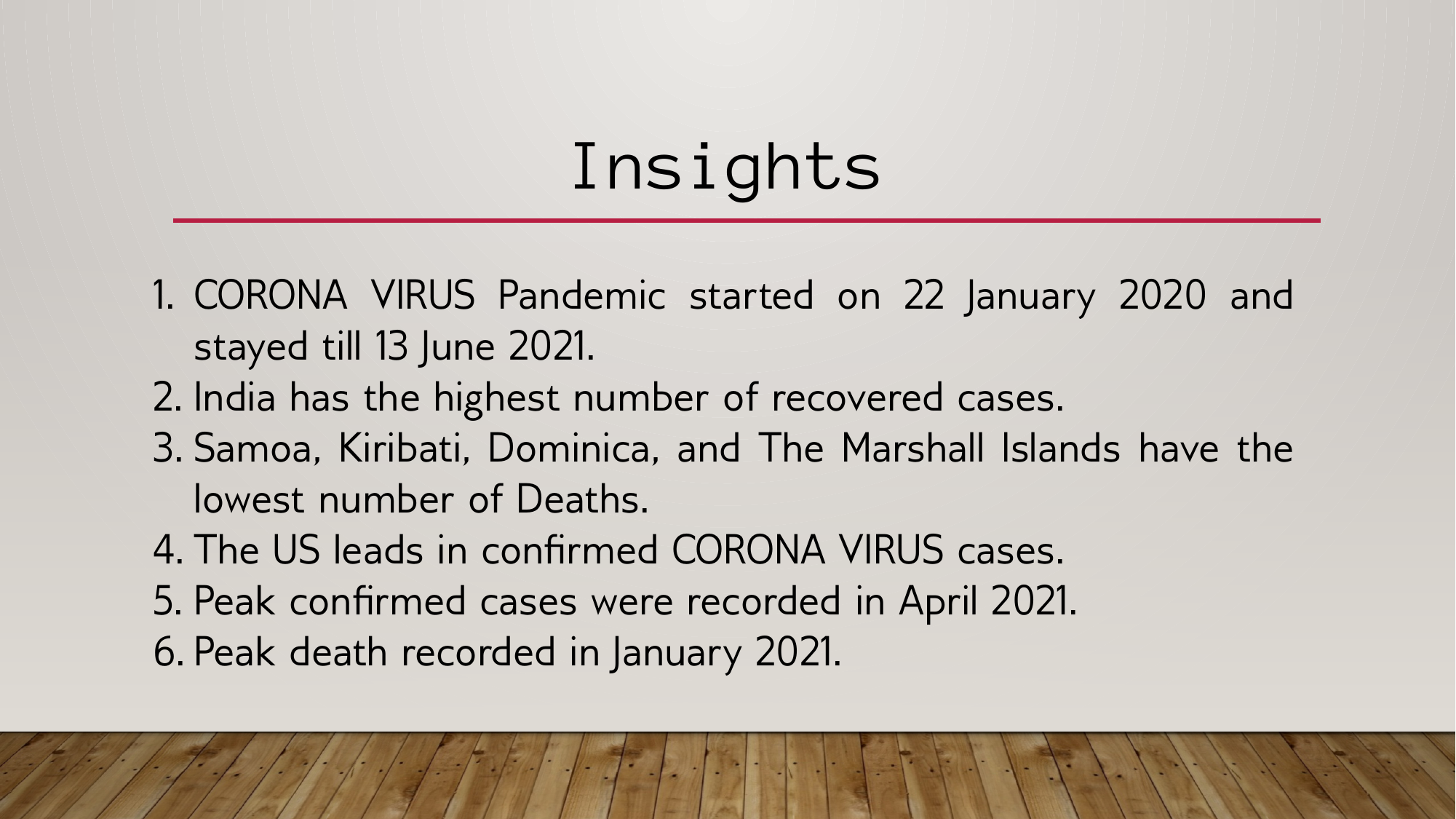

Insights
CORONA VIRUS Pandemic started on 22 January 2020 and stayed till 13 June 2021.
India has the highest number of recovered cases.
Samoa, Kiribati, Dominica, and The Marshall Islands have the lowest number of Deaths.
The US leads in confirmed CORONA VIRUS cases.
Peak confirmed cases were recorded in April 2021.
Peak death recorded in January 2021.